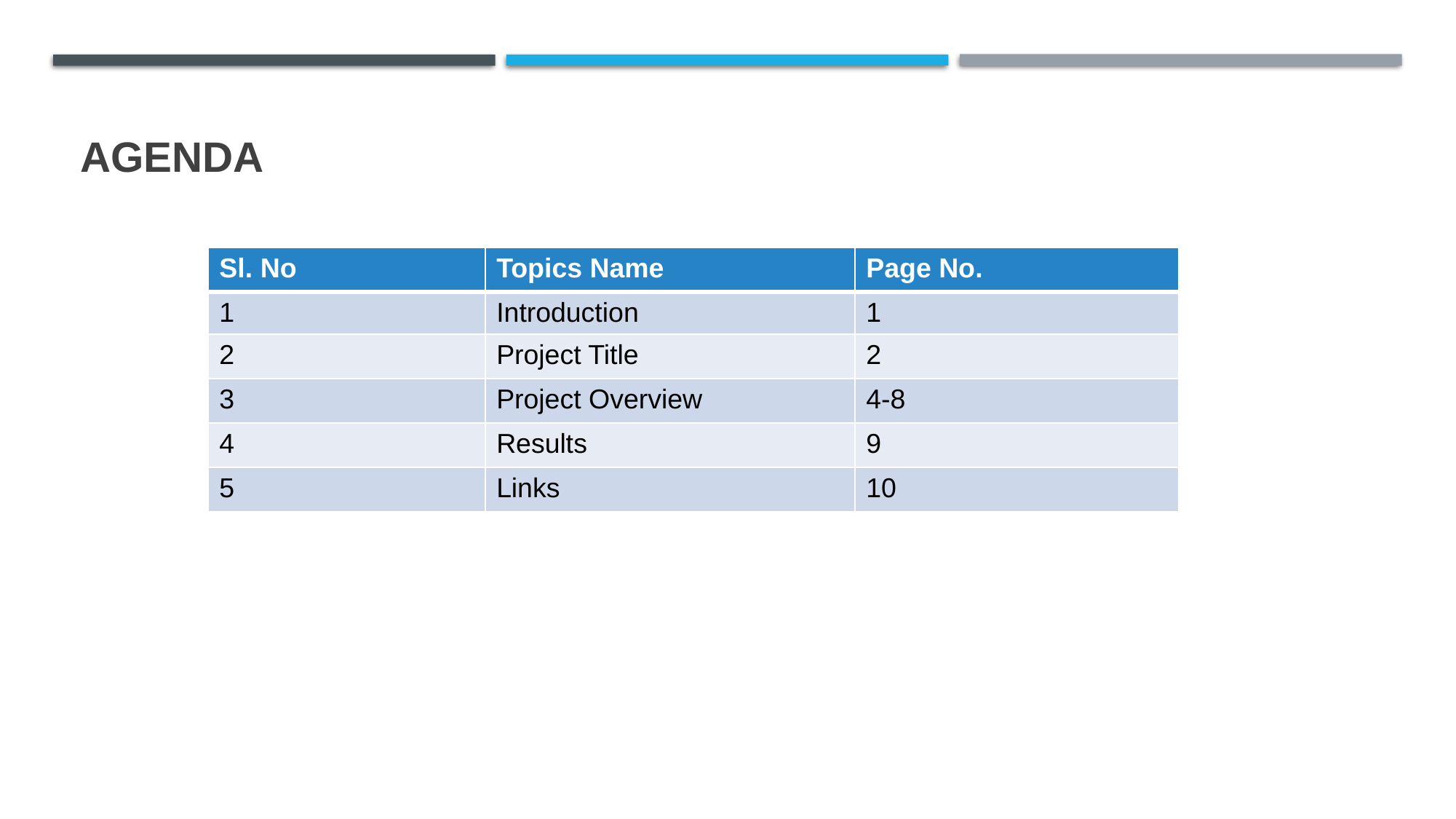

# AGENDA
| Sl. No | Topics Name | Page No. |
| --- | --- | --- |
| 1 | Introduction | 1 |
| 2 | Project Title | 2 |
| 3 | Project Overview | 4-8 |
| 4 | Results | 9 |
| 5 | Links | 10 |